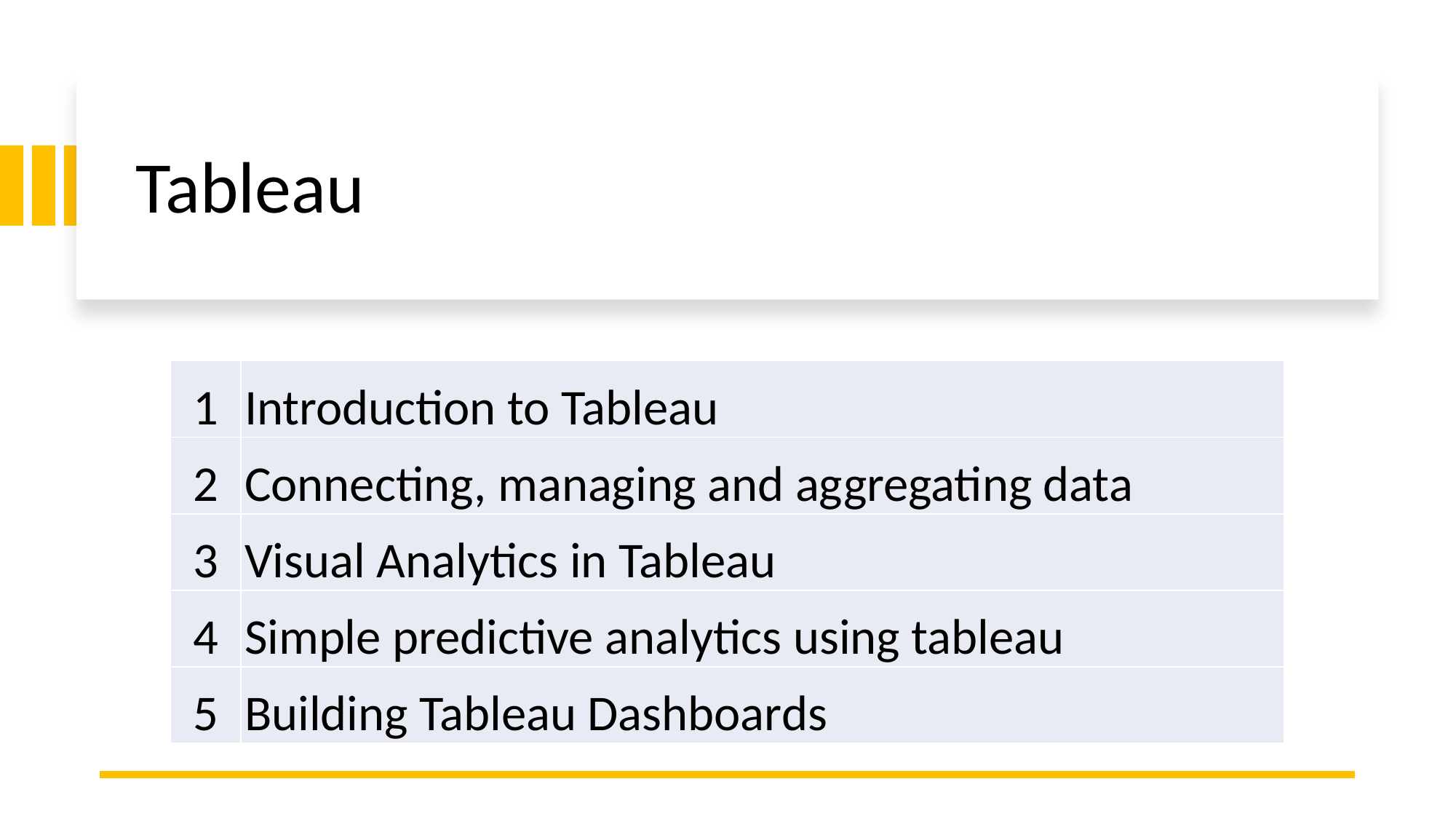

# Tableau

| 1 | Introduction to Tableau |
| --- | --- |
| 2 | Connecting, managing and aggregating data |
| 3 | Visual Analytics in Tableau |
| 4 | Simple predictive analytics using tableau |
| 5 | Building Tableau Dashboards |